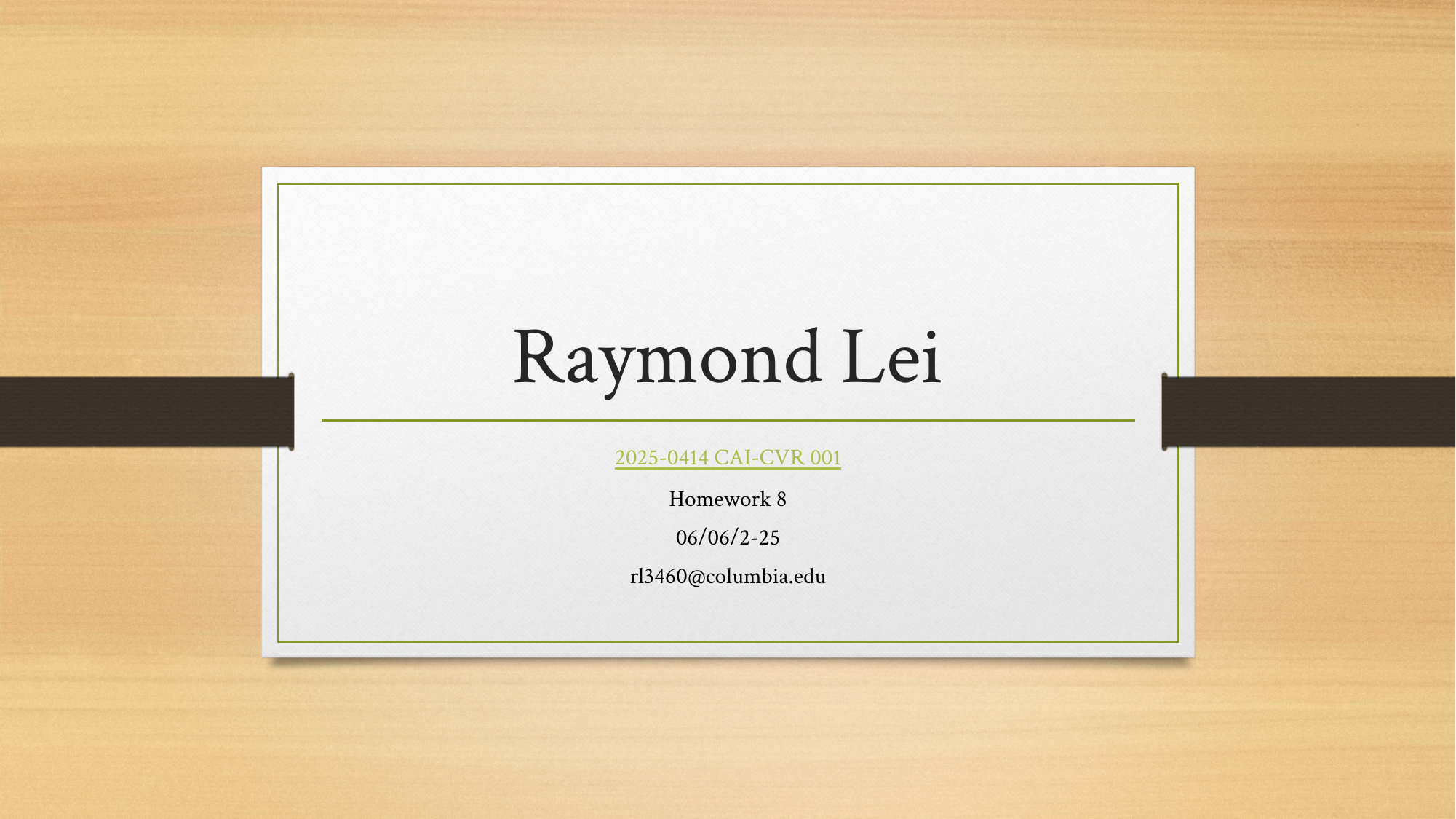

# Raymond Lei
2025-0414 CAI-CVR 001
Homework 8
06/06/2-25
rl3460@columbia.edu